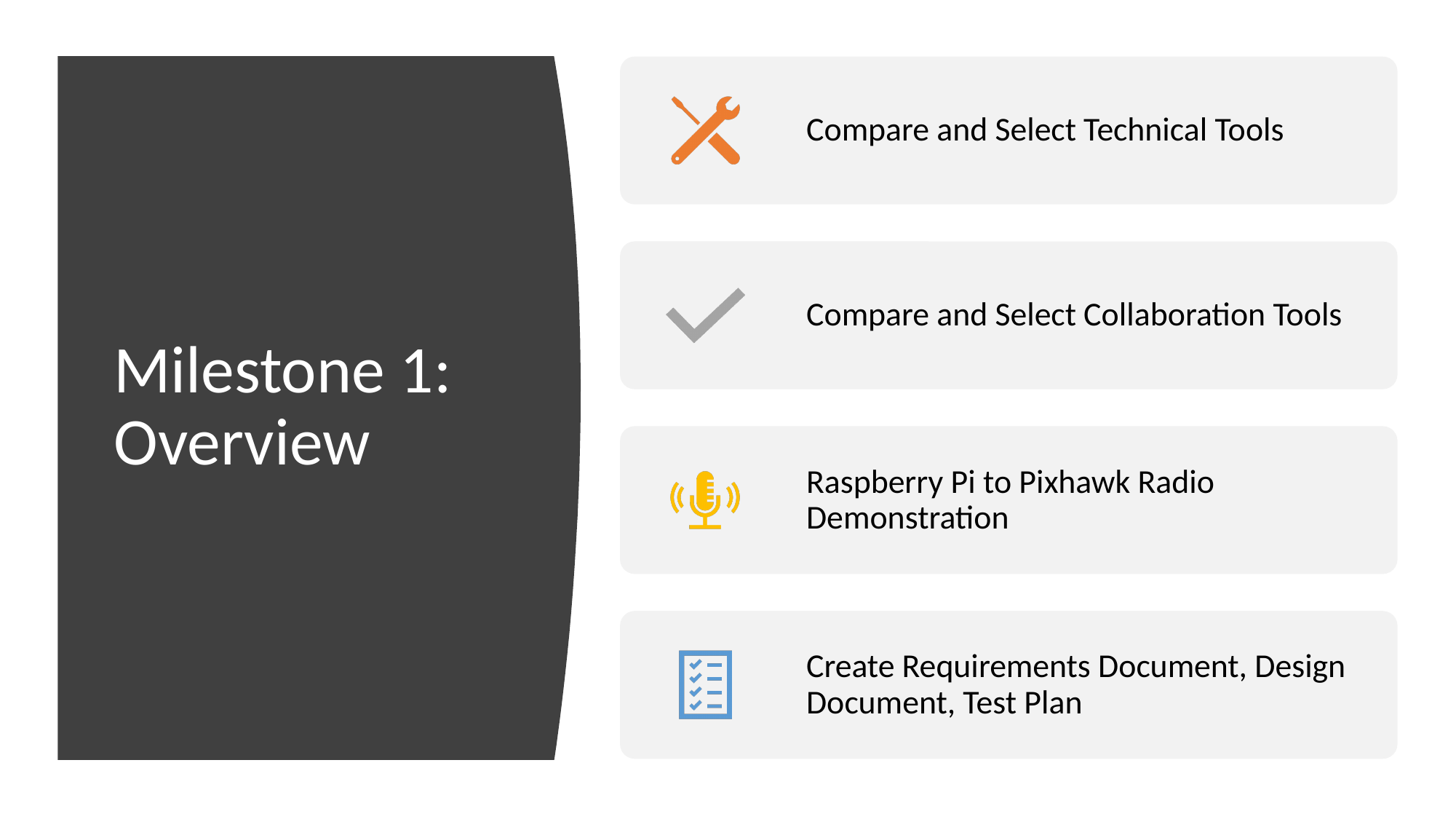

Compare and Select Technical Tools
Compare and Select Collaboration Tools
Raspberry Pi to Pixhawk Radio Demonstration
Create Requirements Document, Design Document, Test Plan

# Milestone 1: Overview